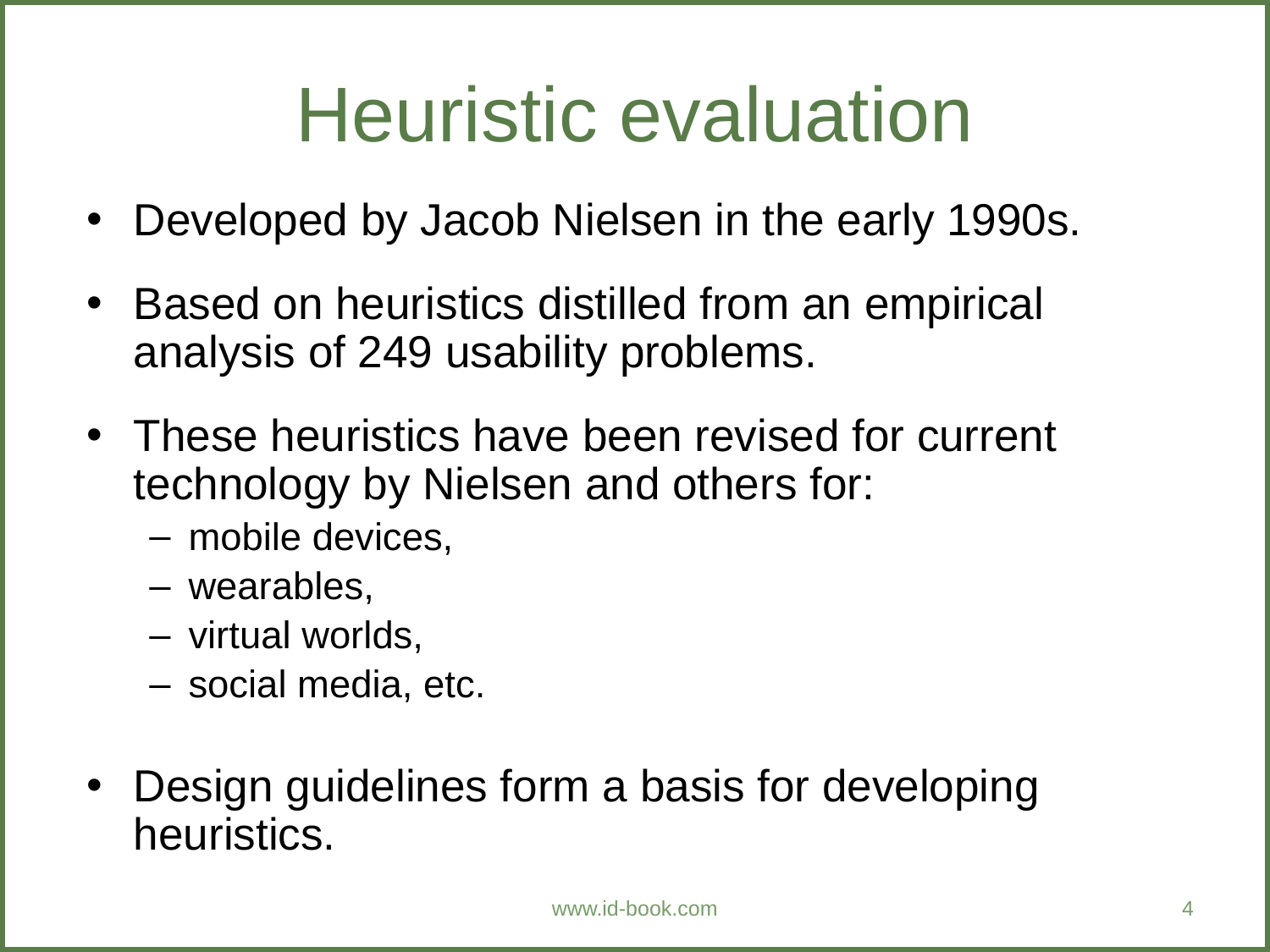

Heuristic evaluation
Developed by Jacob Nielsen in the early 1990s.

Based on heuristics distilled from an empirical analysis of 249 usability problems.

These heuristics have been revised for current technology by Nielsen and others for:
mobile devices,
wearables,
virtual worlds,
social media, etc.

Design guidelines form a basis for developing heuristics.
www.id-book.com
4